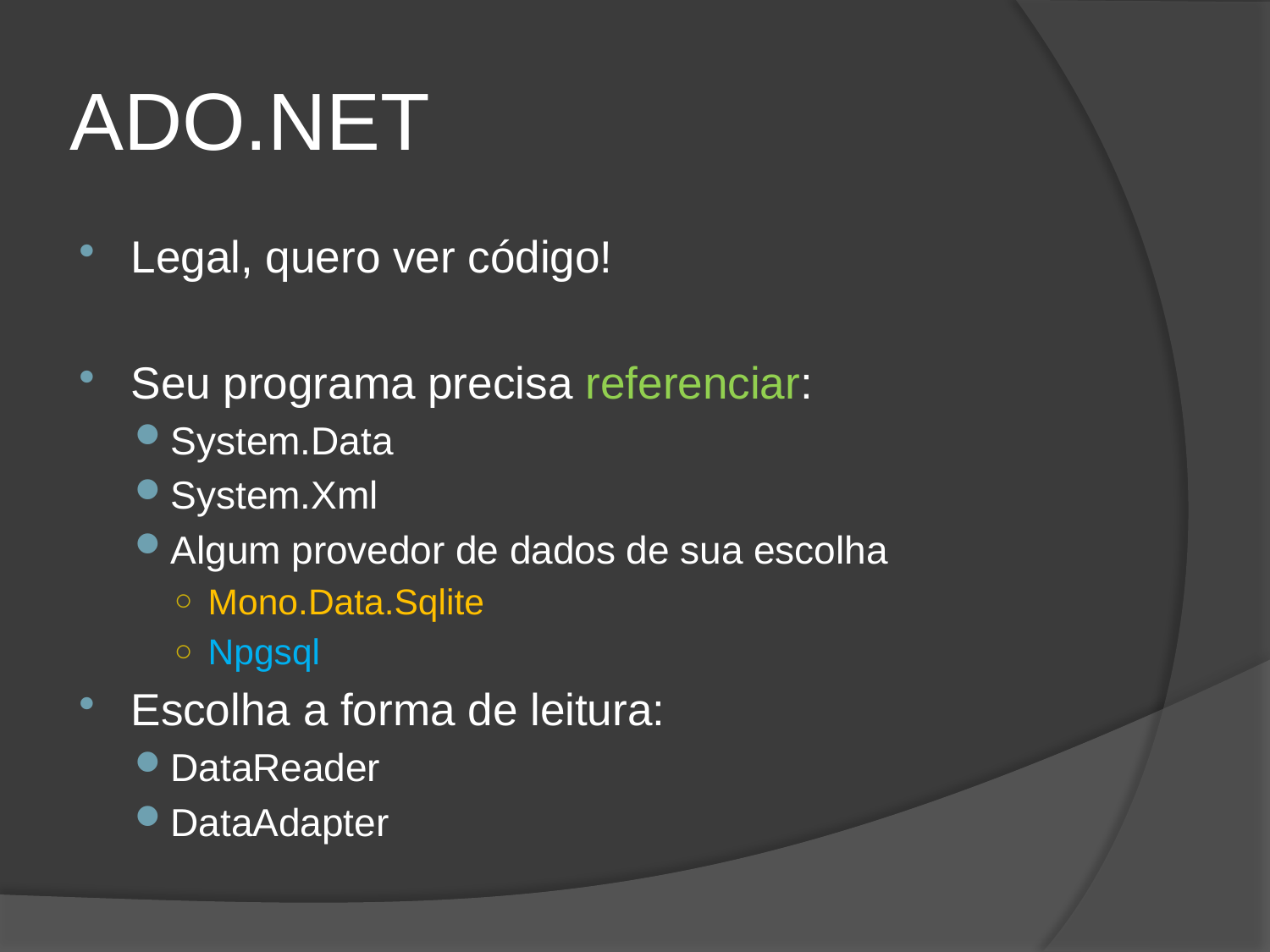

# ADO.NET
Legal, quero ver código!

Seu programa precisa referenciar:
System.Data
System.Xml
Algum provedor de dados de sua escolha
Mono.Data.Sqlite
Npgsql
Escolha a forma de leitura:
DataReader
DataAdapter